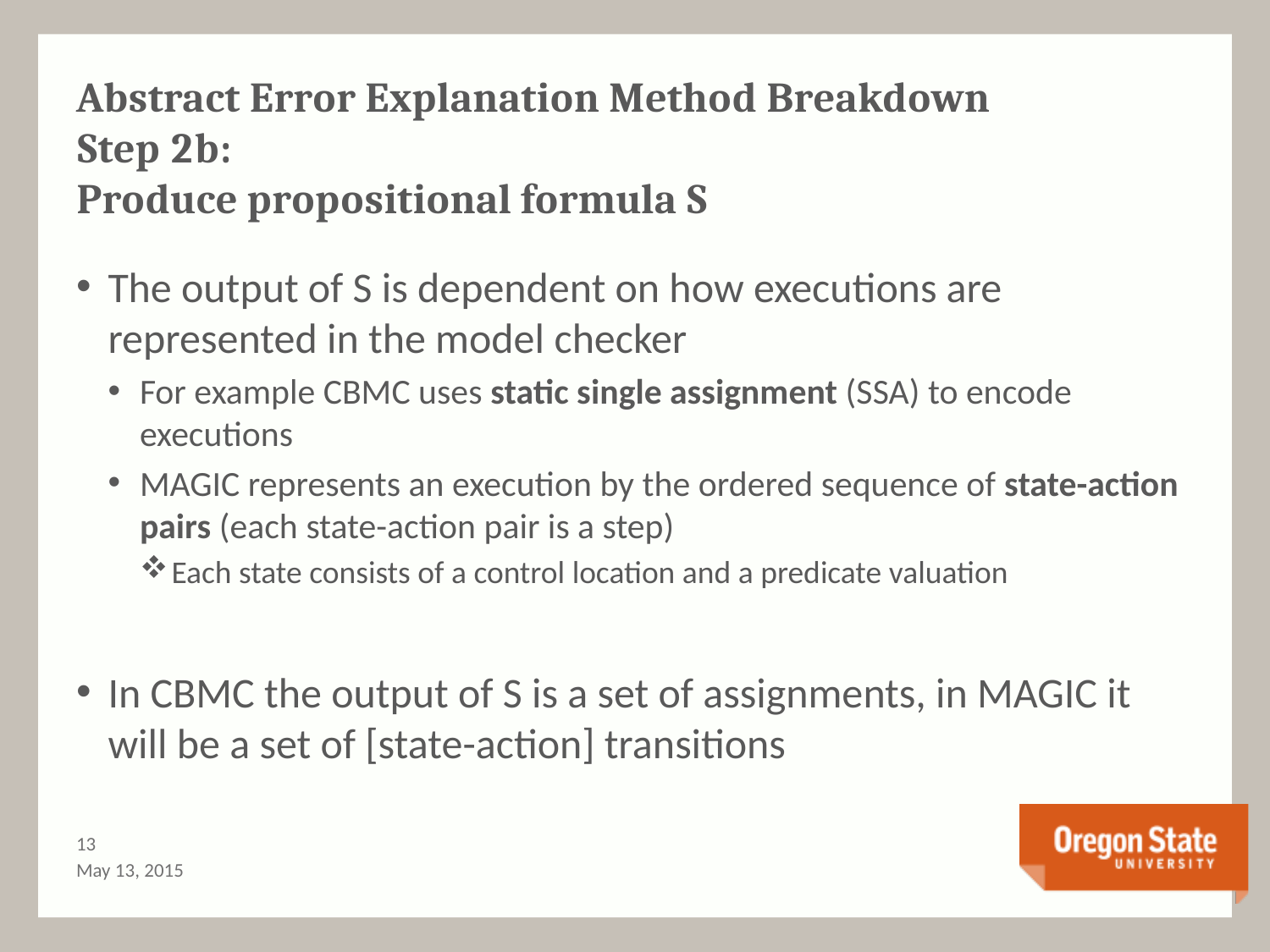

# Abstract Error Explanation Method Breakdown Step 2b: Produce propositional formula S
The output of S is dependent on how executions are represented in the model checker
For example CBMC uses static single assignment (SSA) to encode executions
MAGIC represents an execution by the ordered sequence of state-action pairs (each state-action pair is a step)
Each state consists of a control location and a predicate valuation

In CBMC the output of S is a set of assignments, in MAGIC it will be a set of [state-action] transitions

13
May 13, 2015